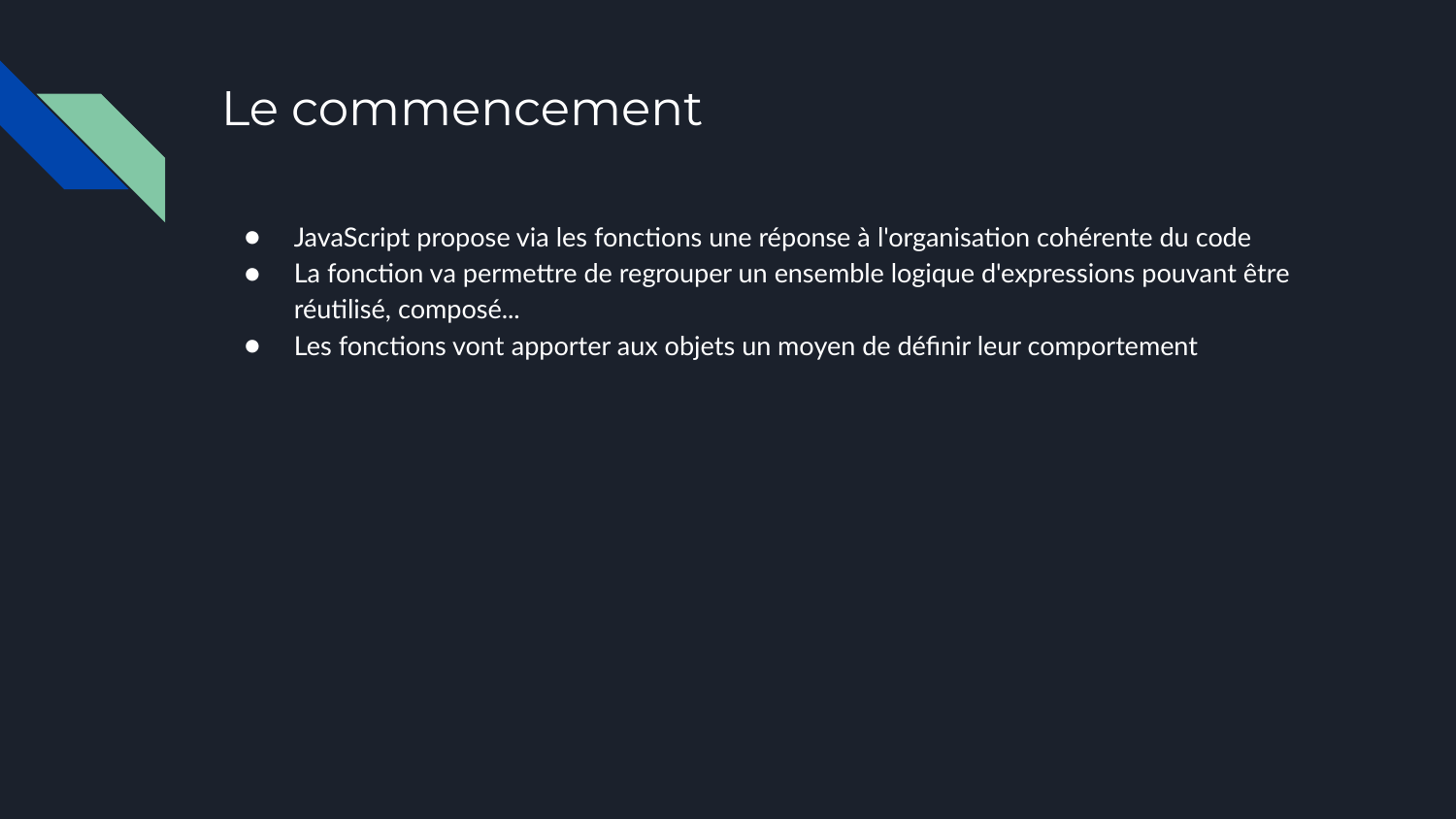

# Le commencement
JavaScript propose via les fonctions une réponse à l'organisation cohérente du code
La fonction va permettre de regrouper un ensemble logique d'expressions pouvant être réutilisé, composé...
Les fonctions vont apporter aux objets un moyen de définir leur comportement